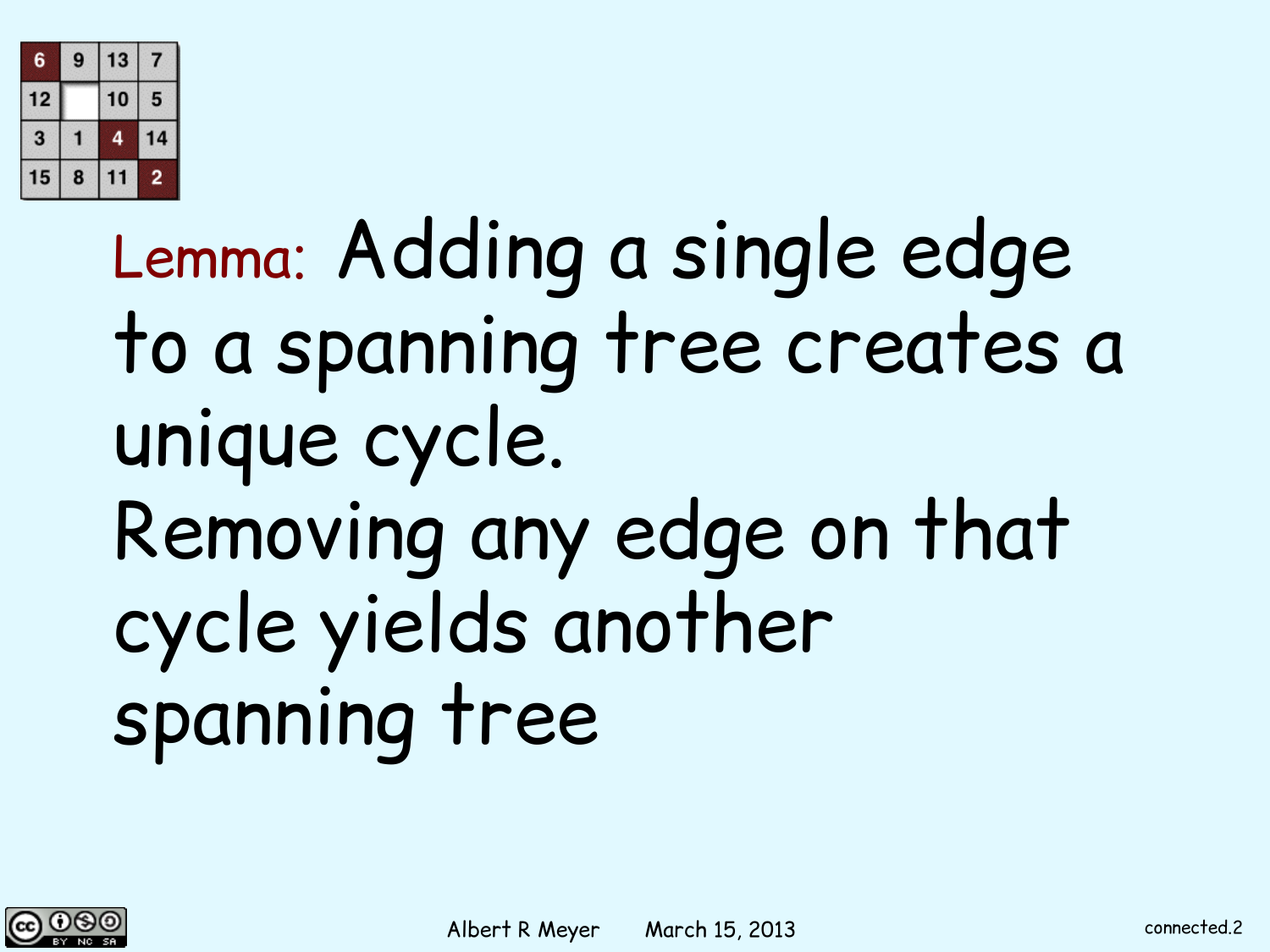

# Lemma: Adding a single edge to a spanning tree creates a unique cycle. Removing any edge on that cycle yields another spanning tree
connected.2